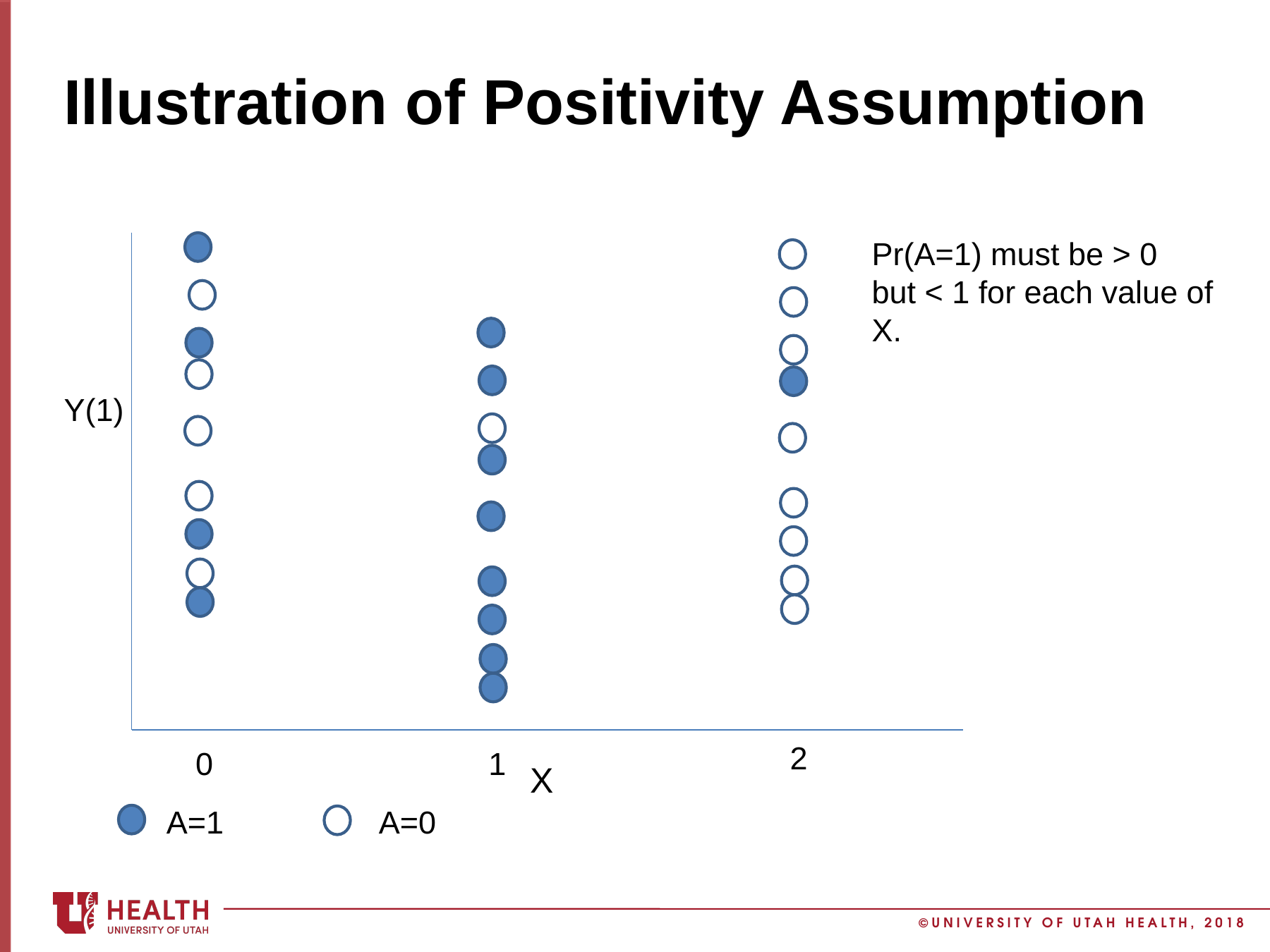

11
# Illustration of Positivity Assumption
Pr(A=1) must be > 0
but < 1 for each value of X.

Y(1)

2
0
1
X
A=1
A=0